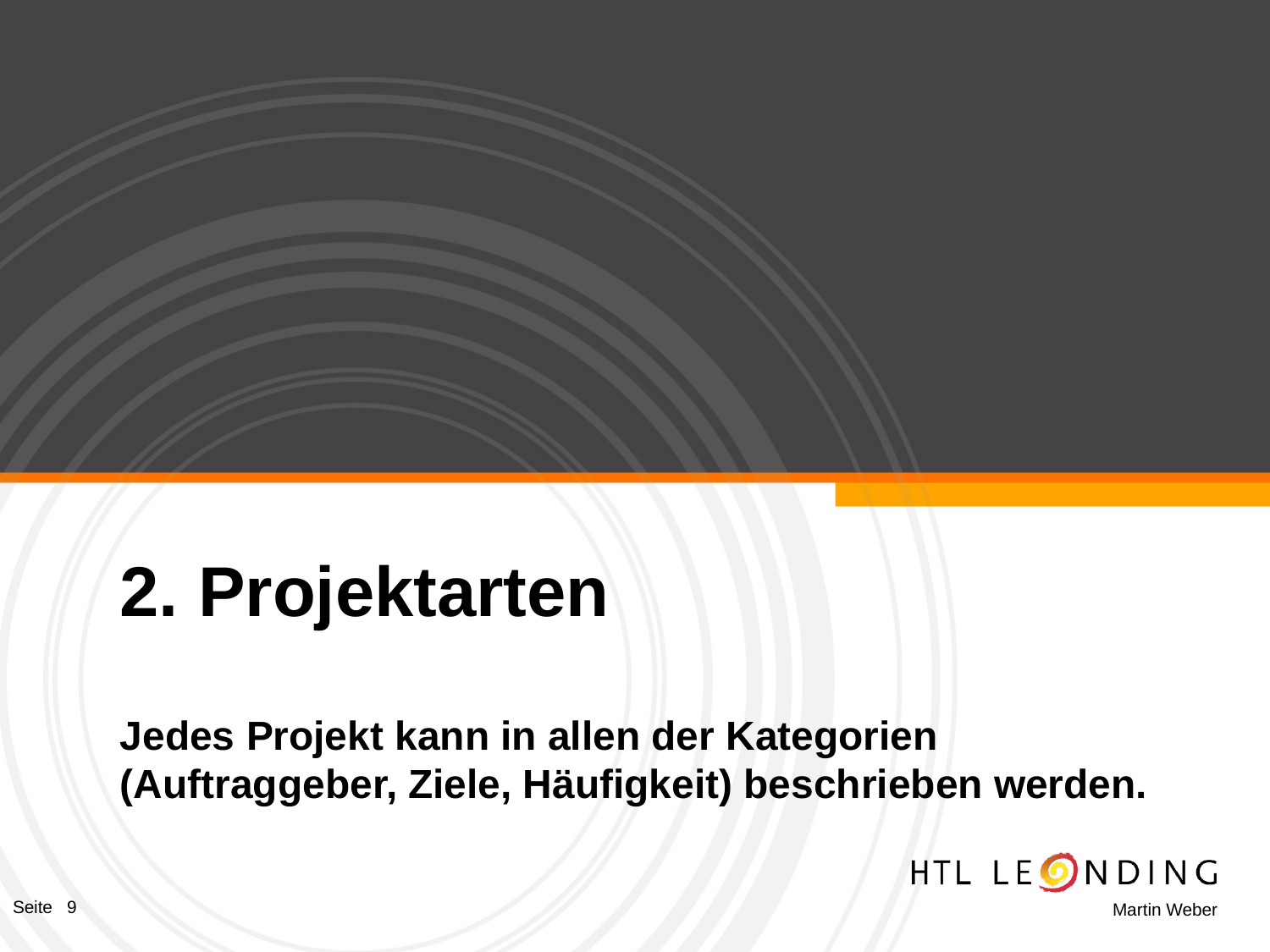

# 2. Projektarten
Jedes Projekt kann in allen der Kategorien (Auftraggeber, Ziele, Häufigkeit) beschrieben werden.
Seite   9